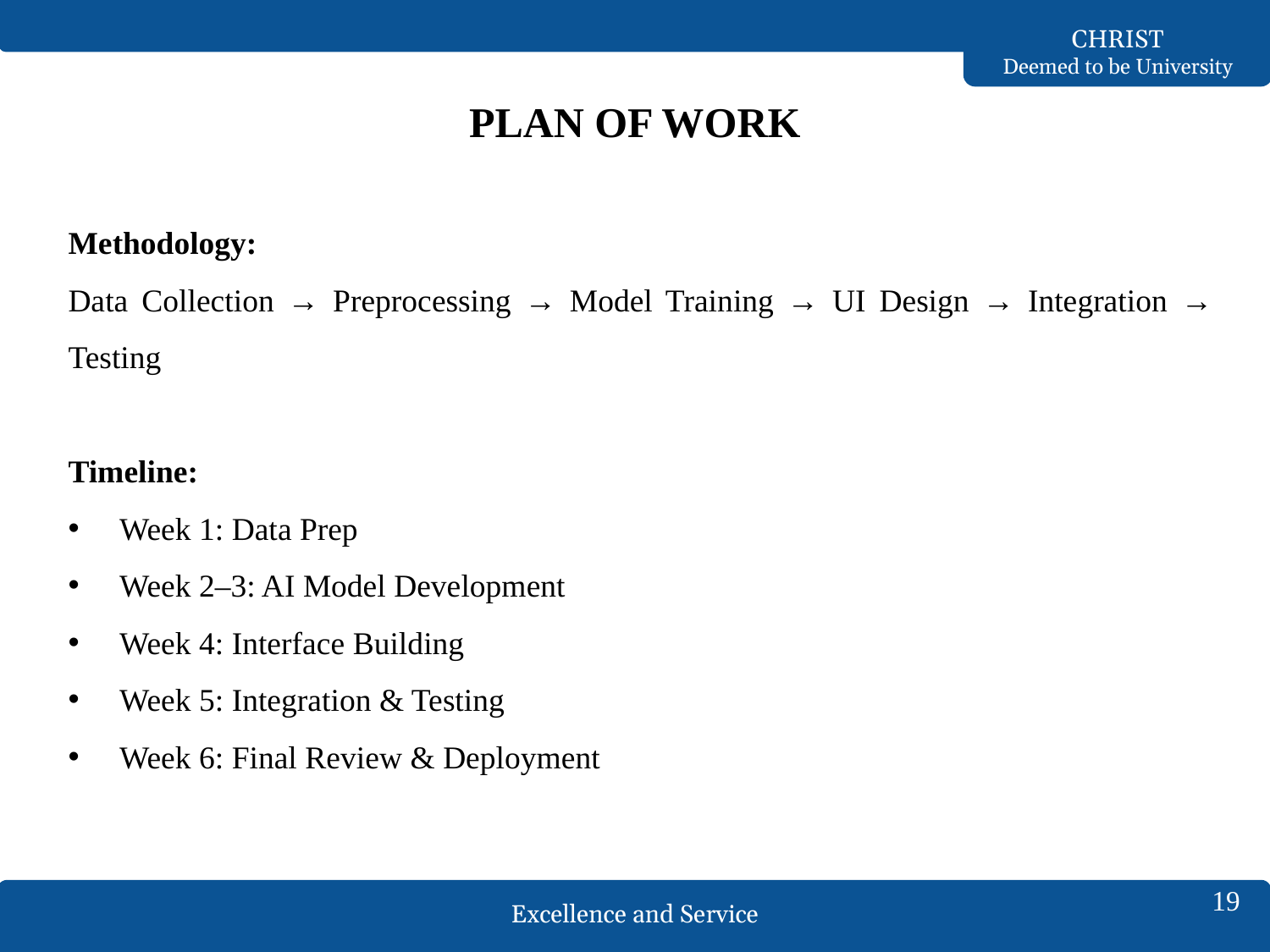

# PLAN OF WORK
Methodology:
Data Collection → Preprocessing → Model Training → UI Design → Integration → Testing

Timeline:
Week 1: Data Prep
Week 2–3: AI Model Development
Week 4: Interface Building
Week 5: Integration & Testing
Week 6: Final Review & Deployment
19